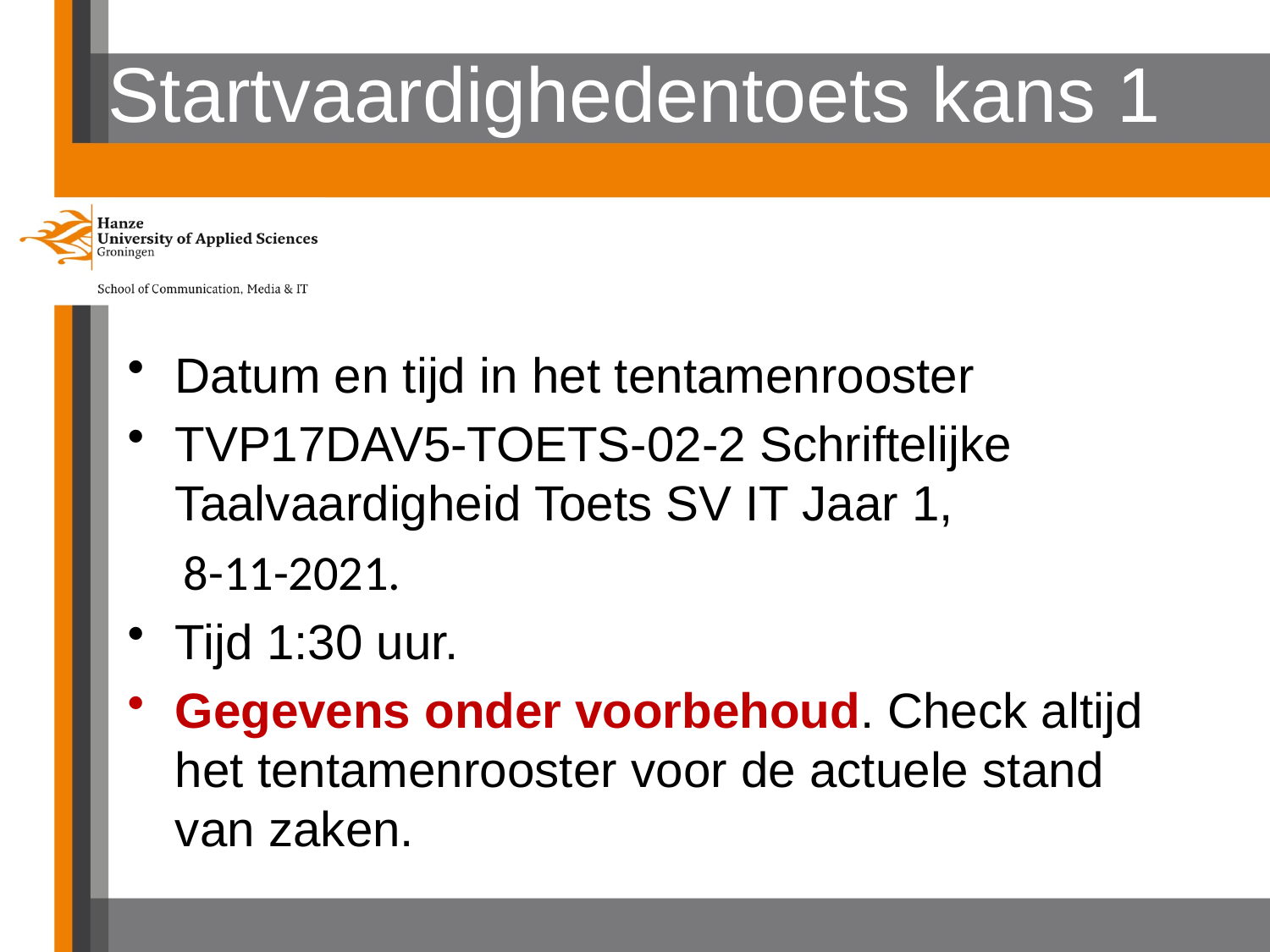

# Startvaardighedentoets kans 1
Datum en tijd in het tentamenrooster
TVP17DAV5-TOETS-02-2 Schriftelijke Taalvaardigheid Toets SV IT Jaar 1,
     8-11-2021.
Tijd 1:30 uur.
Gegevens onder voorbehoud. Check altijd het tentamenrooster voor de actuele stand van zaken.